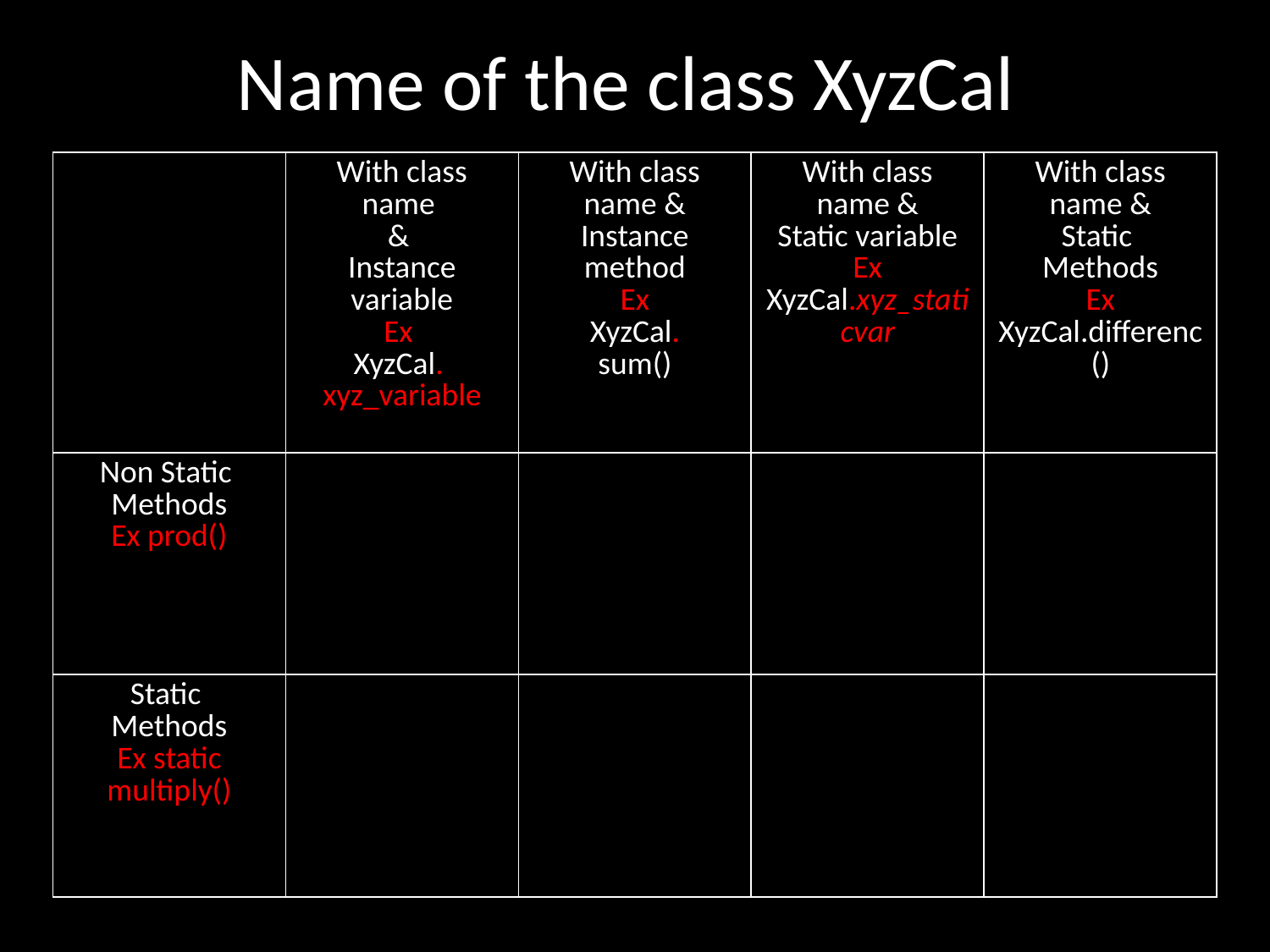

# Name of the class XyzCal
|  | With class name & Instance variable Ex XyzCal. xyz\_variable | With class name & Instance method Ex XyzCal. sum() | With class name & Static variable Ex XyzCal.xyz\_staticvar | With class name & Static Methods Ex XyzCal.differenc() |
| --- | --- | --- | --- | --- |
| Non Static Methods Ex prod() |  |  |  |  |
| Static Methods Ex static multiply() |  |  |  |  |